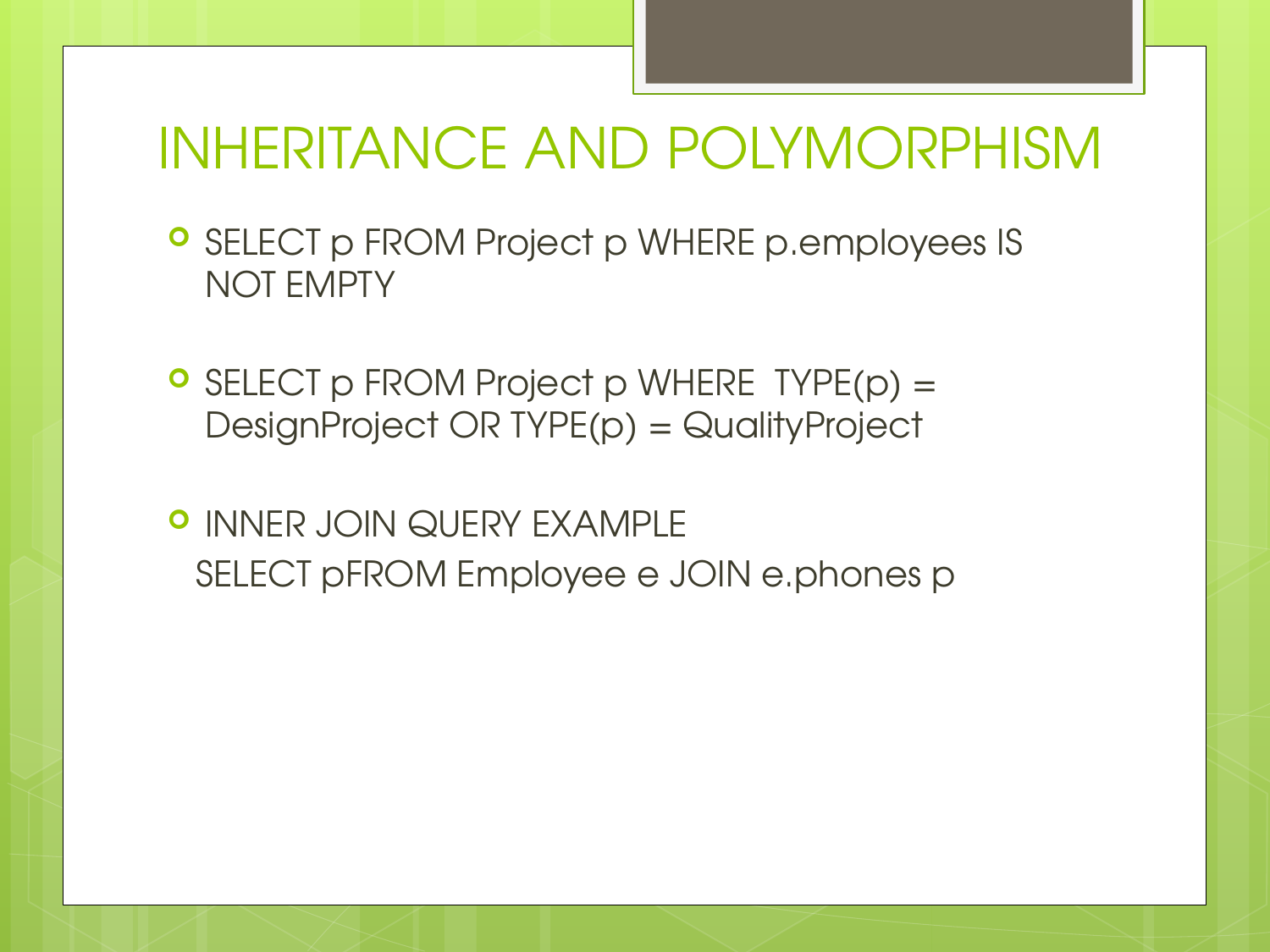

# INHERITANCE AND POLYMORPHISM
SELECT p FROM Project p WHERE p.employees IS NOT EMPTY

SELECT p FROM Project p WHERE  TYPE(p) = DesignProject OR TYPE(p) = QualityProject

INNER JOIN QUERY EXAMPLE
   SELECT pFROM Employee e JOIN e.phones p